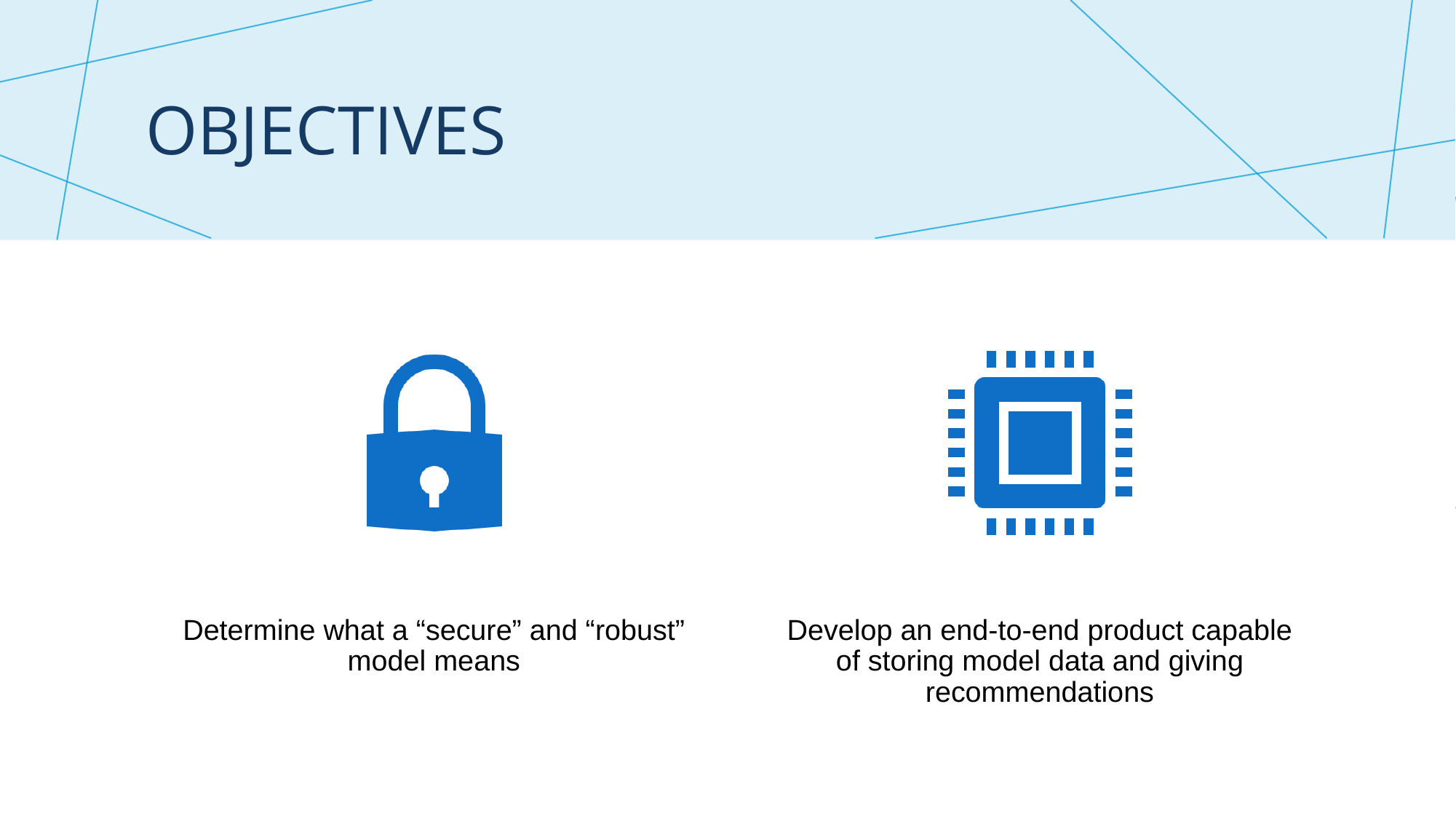

# Objectives
Determine what a “secure” and “robust” model means
Develop an end-to-end product capable of storing model data and giving recommendations